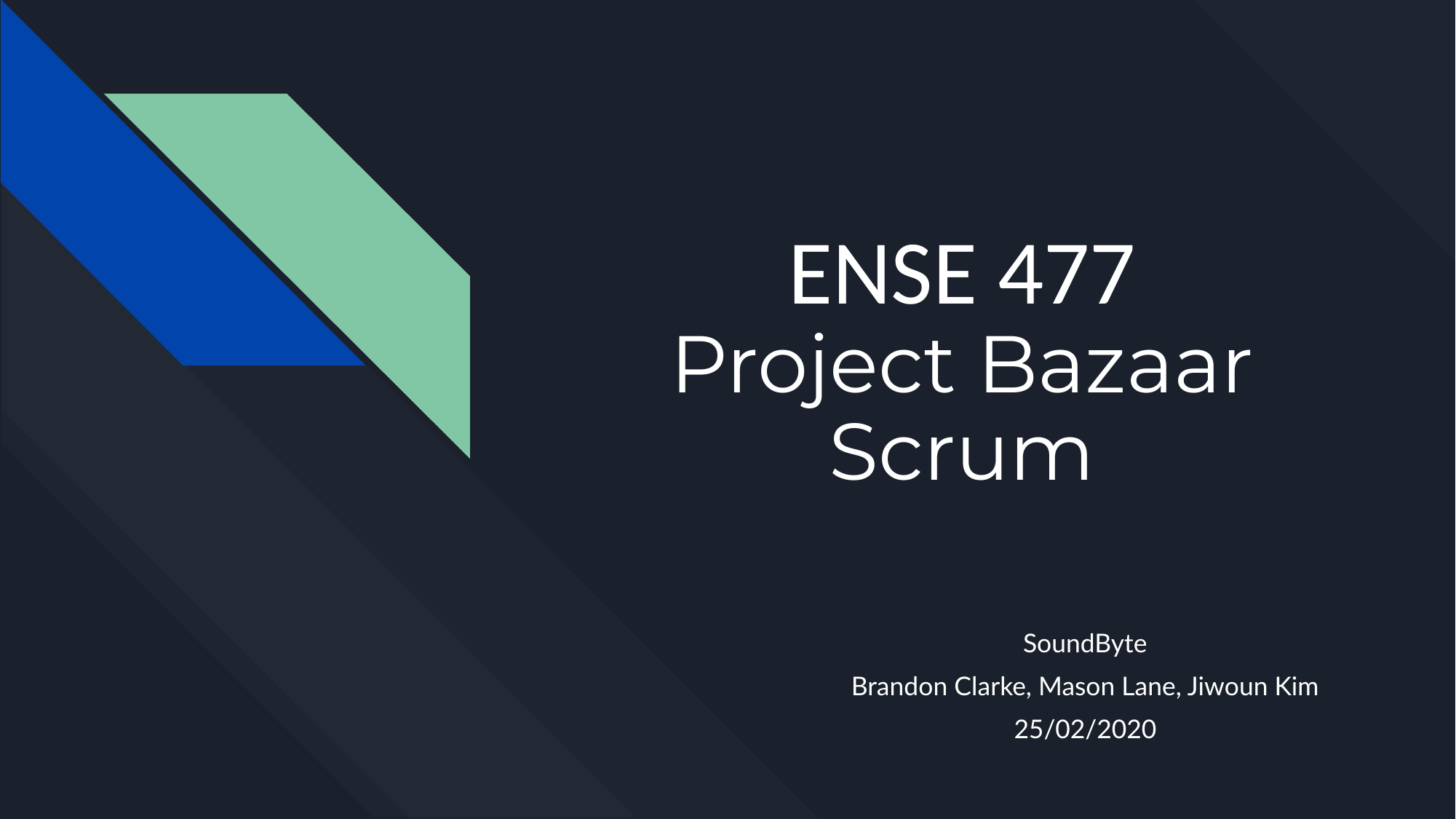

# ENSE 477 Project Bazaar Scrum
SoundByte
Brandon Clarke, Mason Lane, Jiwoun Kim
25/02/2020